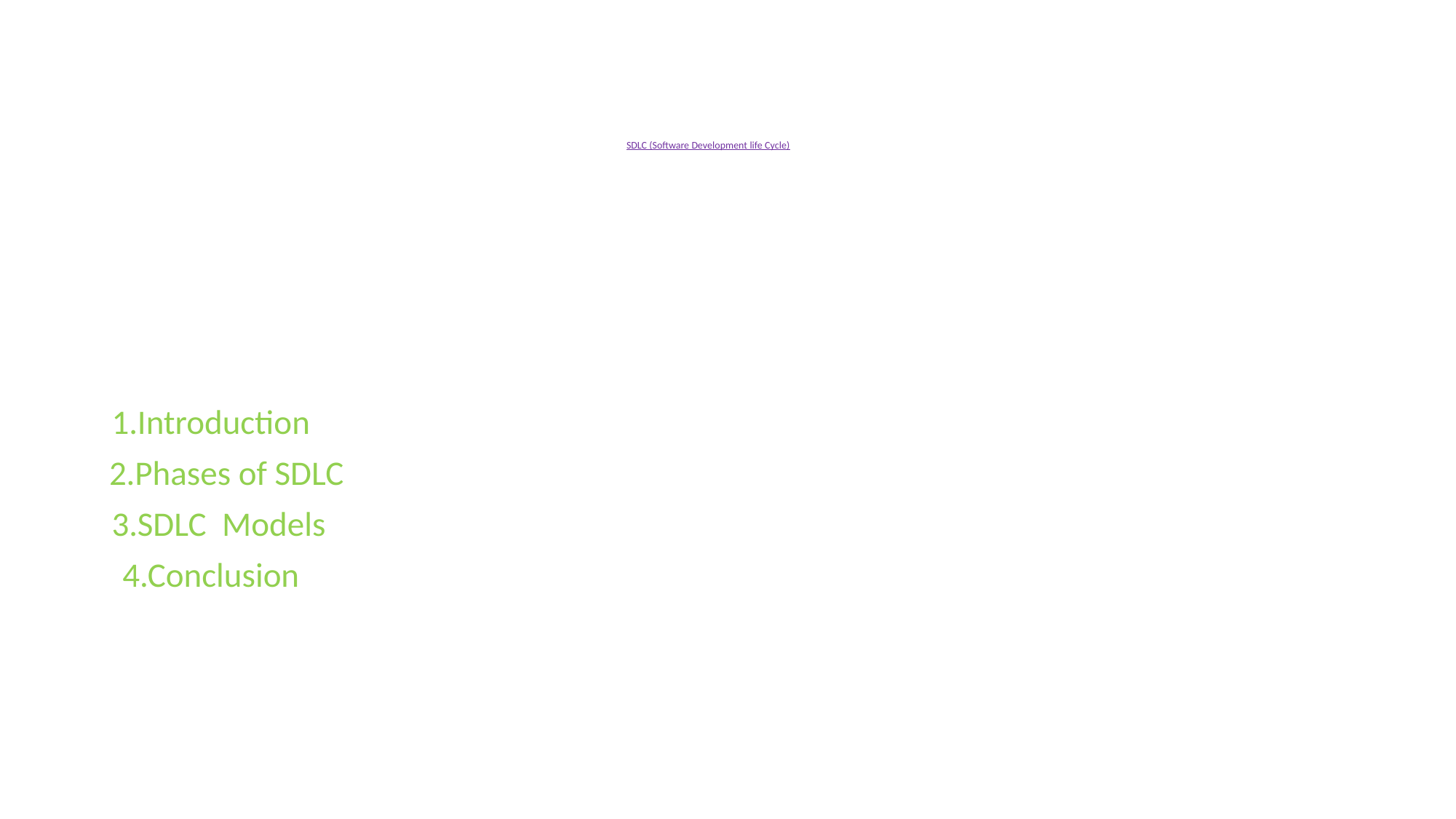

# SDLC (Software Development life Cycle)
1.Introduction
    2.Phases of SDLC
  3.SDLC  Models
4.Conclusion